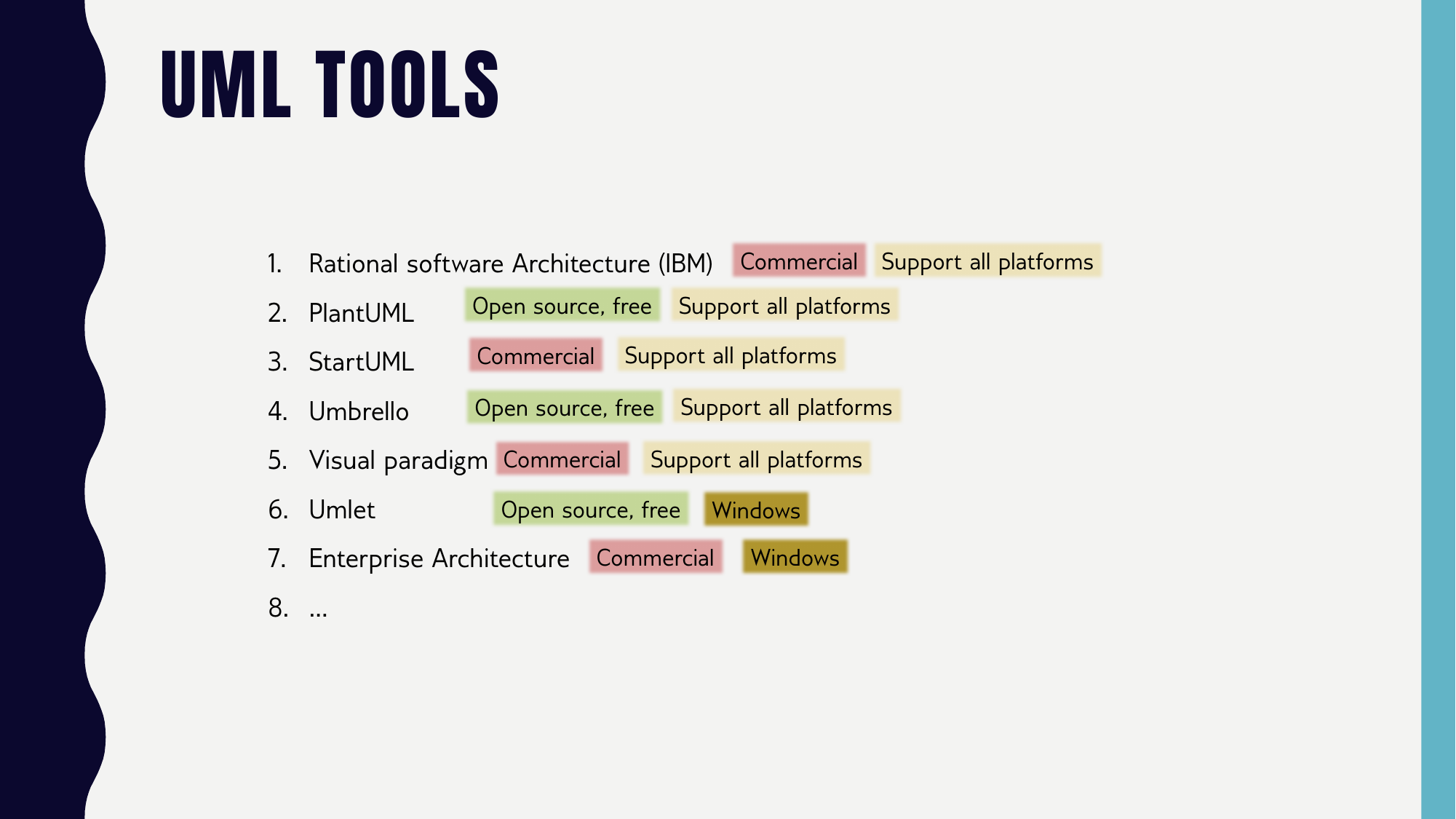

# UML tools
Rational software Architecture (IBM)
PlantUML
StartUML
Umbrello
Visual paradigm
Umlet
Enterprise Architecture
…
Commercial
Support all platforms
Support all platforms
Open source, free
Support all platforms
Commercial
Support all platforms
Open source, free
Support all platforms
Commercial
Open source, free
Windows
Commercial
Windows